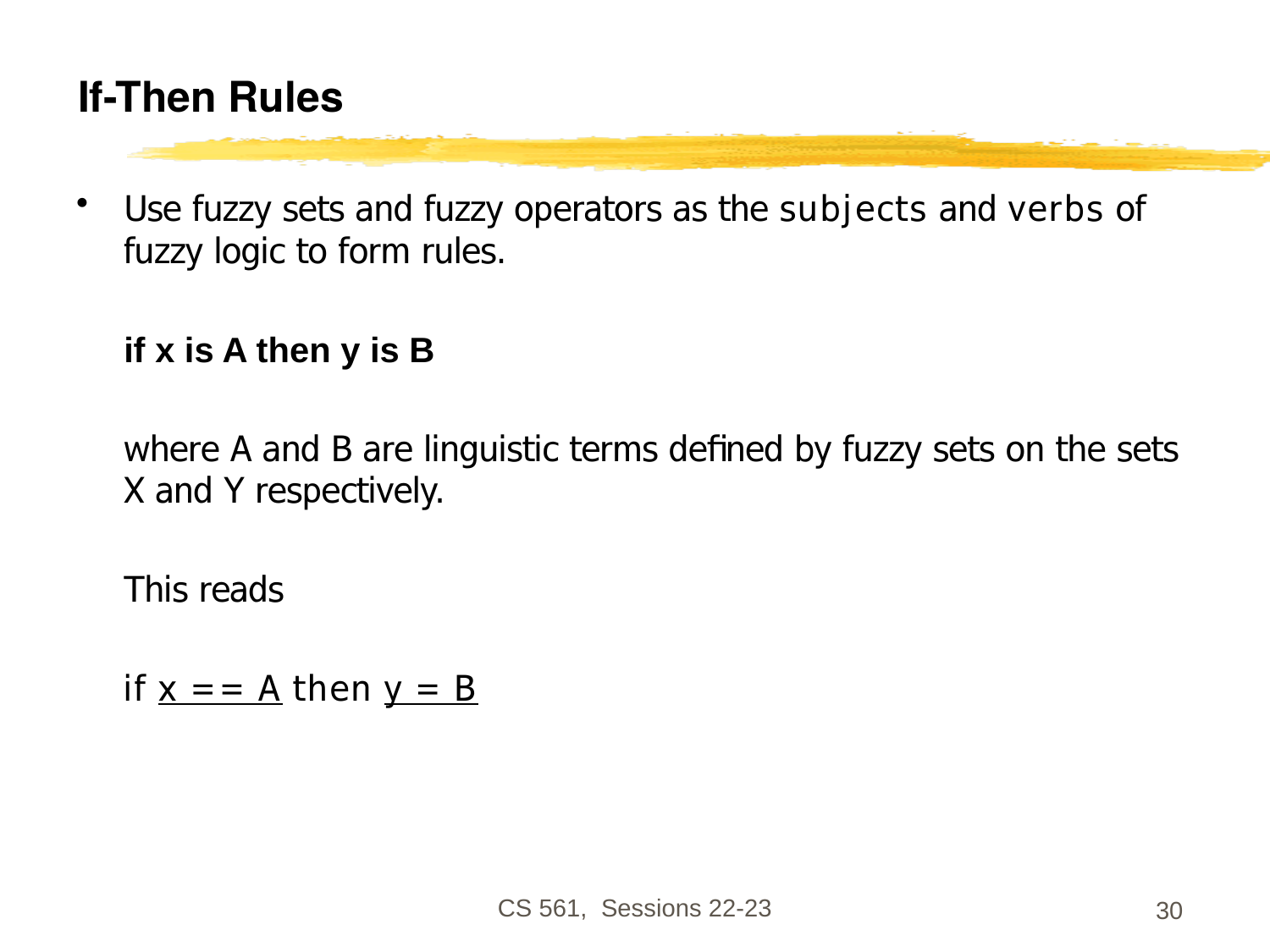

# If-Then Rules
Use fuzzy sets and fuzzy operators as the subjects and verbs of fuzzy logic to form rules.

	if x is A then y is B

	where A and B are linguistic terms defined by fuzzy sets on the sets X and Y respectively.

	This reads

	if x == A then y = B
CS 561,  Sessions 22-23
30